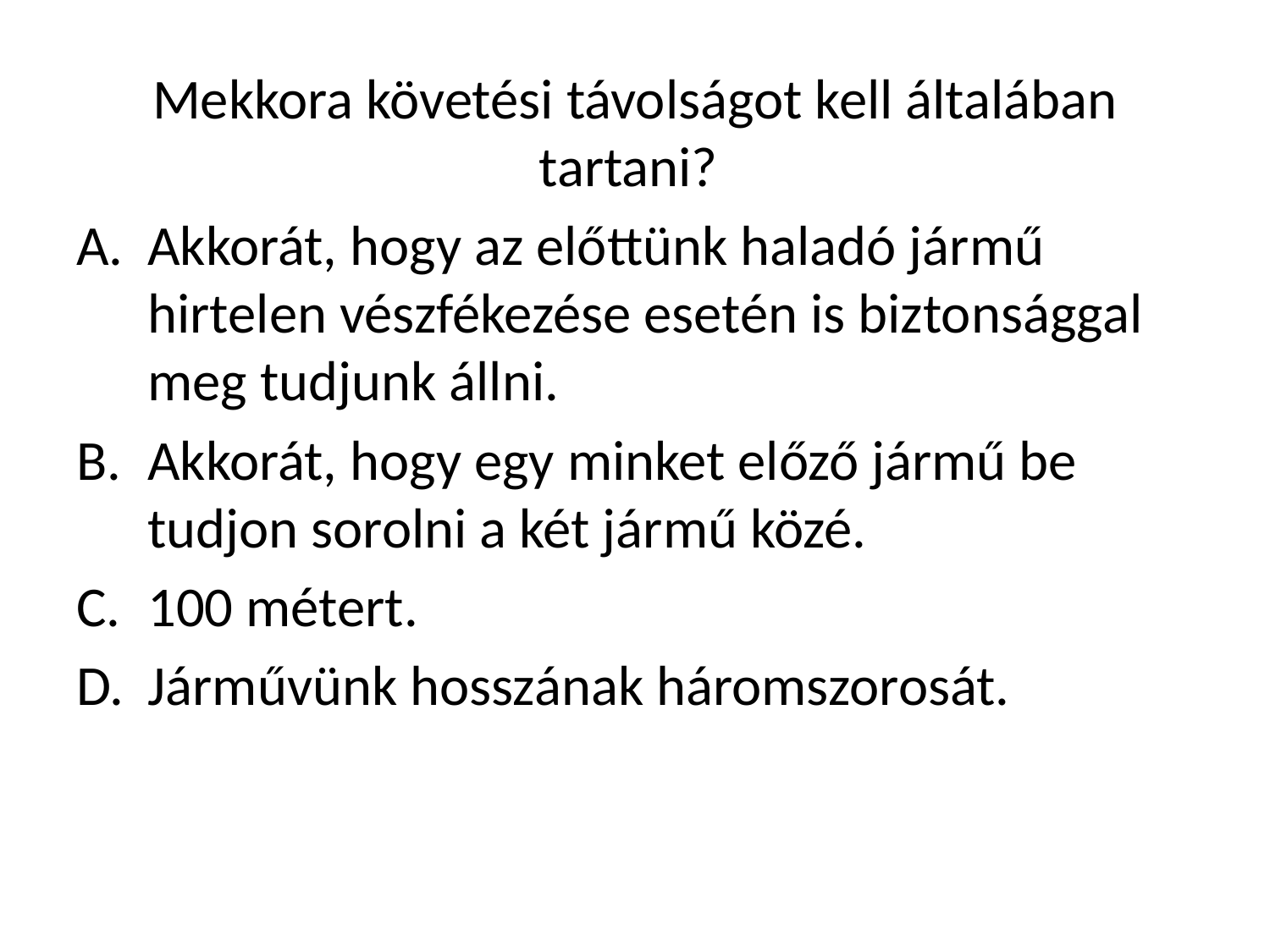

Mekkora követési távolságot kell általában tartani?
Akkorát, hogy az előttünk haladó jármű hirtelen vészfékezése esetén is biztonsággal meg tudjunk állni.
Akkorát, hogy egy minket előző jármű be tudjon sorolni a két jármű közé.
100 métert.
Járművünk hosszának háromszorosát.